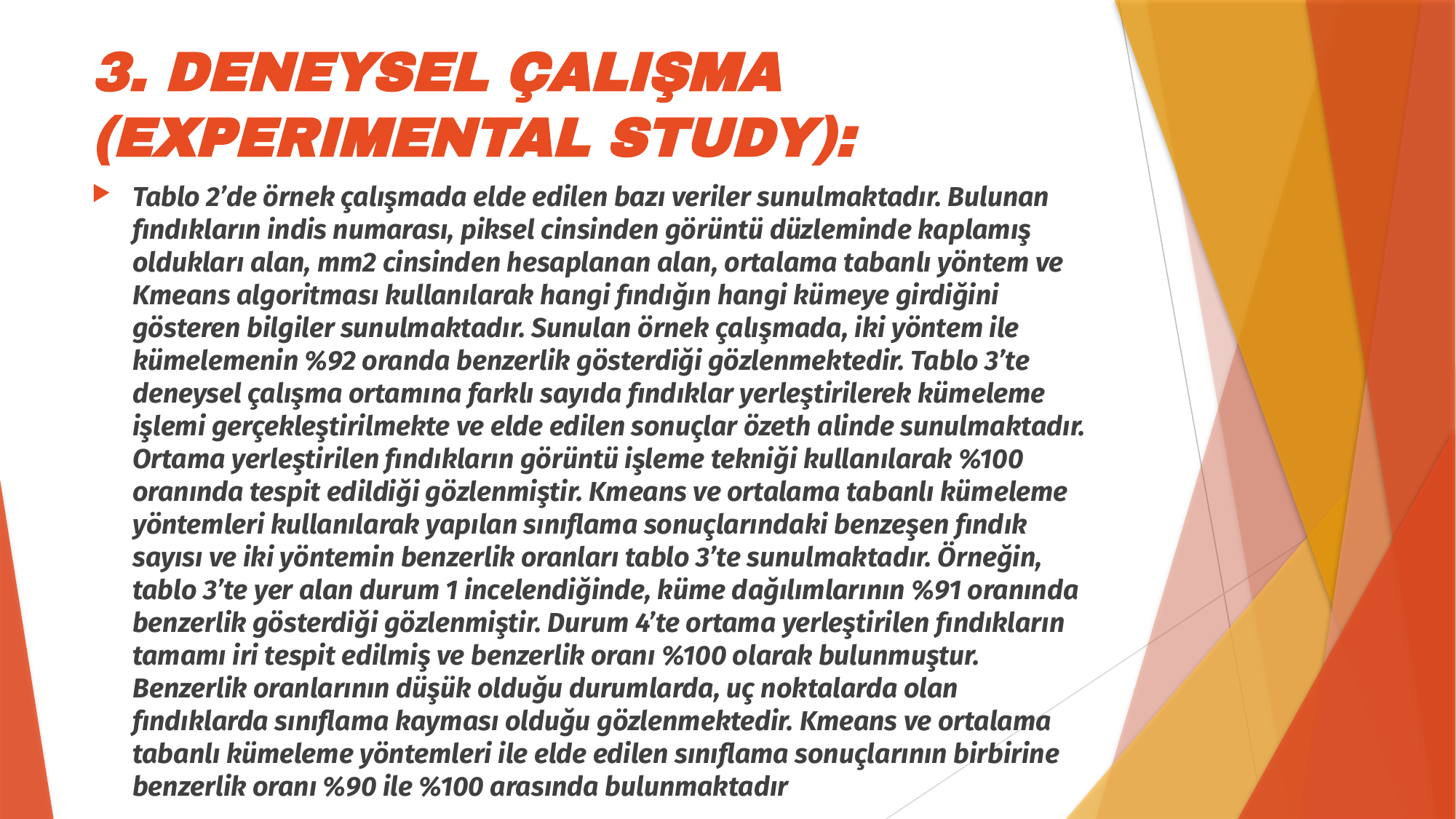

# 3. DENEYSEL ÇALIŞMA (EXPERIMENTAL STUDY):
Tablo 2’de örnek çalışmada elde edilen bazı veriler sunulmaktadır. Bulunan fındıkların indis numarası, piksel cinsinden görüntü düzleminde kaplamış oldukları alan, mm2 cinsinden hesaplanan alan, ortalama tabanlı yöntem ve Kmeans algoritması kullanılarak hangi fındığın hangi kümeye girdiğini gösteren bilgiler sunulmaktadır. Sunulan örnek çalışmada, iki yöntem ile kümelemenin %92 oranda benzerlik gösterdiği gözlenmektedir. Tablo 3’te deneysel çalışma ortamına farklı sayıda fındıklar yerleştirilerek kümeleme işlemi gerçekleştirilmekte ve elde edilen sonuçlar özeth alinde sunulmaktadır. Ortama yerleştirilen fındıkların görüntü işleme tekniği kullanılarak %100 oranında tespit edildiği gözlenmiştir. Kmeans ve ortalama tabanlı kümeleme yöntemleri kullanılarak yapılan sınıflama sonuçlarındaki benzeşen fındık sayısı ve iki yöntemin benzerlik oranları tablo 3’te sunulmaktadır. Örneğin, tablo 3’te yer alan durum 1 incelendiğinde, küme dağılımlarının %91 oranında benzerlik gösterdiği gözlenmiştir. Durum 4’te ortama yerleştirilen fındıkların tamamı iri tespit edilmiş ve benzerlik oranı %100 olarak bulunmuştur. Benzerlik oranlarının düşük olduğu durumlarda, uç noktalarda olan fındıklarda sınıflama kayması olduğu gözlenmektedir. Kmeans ve ortalama tabanlı kümeleme yöntemleri ile elde edilen sınıflama sonuçlarının birbirine benzerlik oranı %90 ile %100 arasında bulunmaktadır